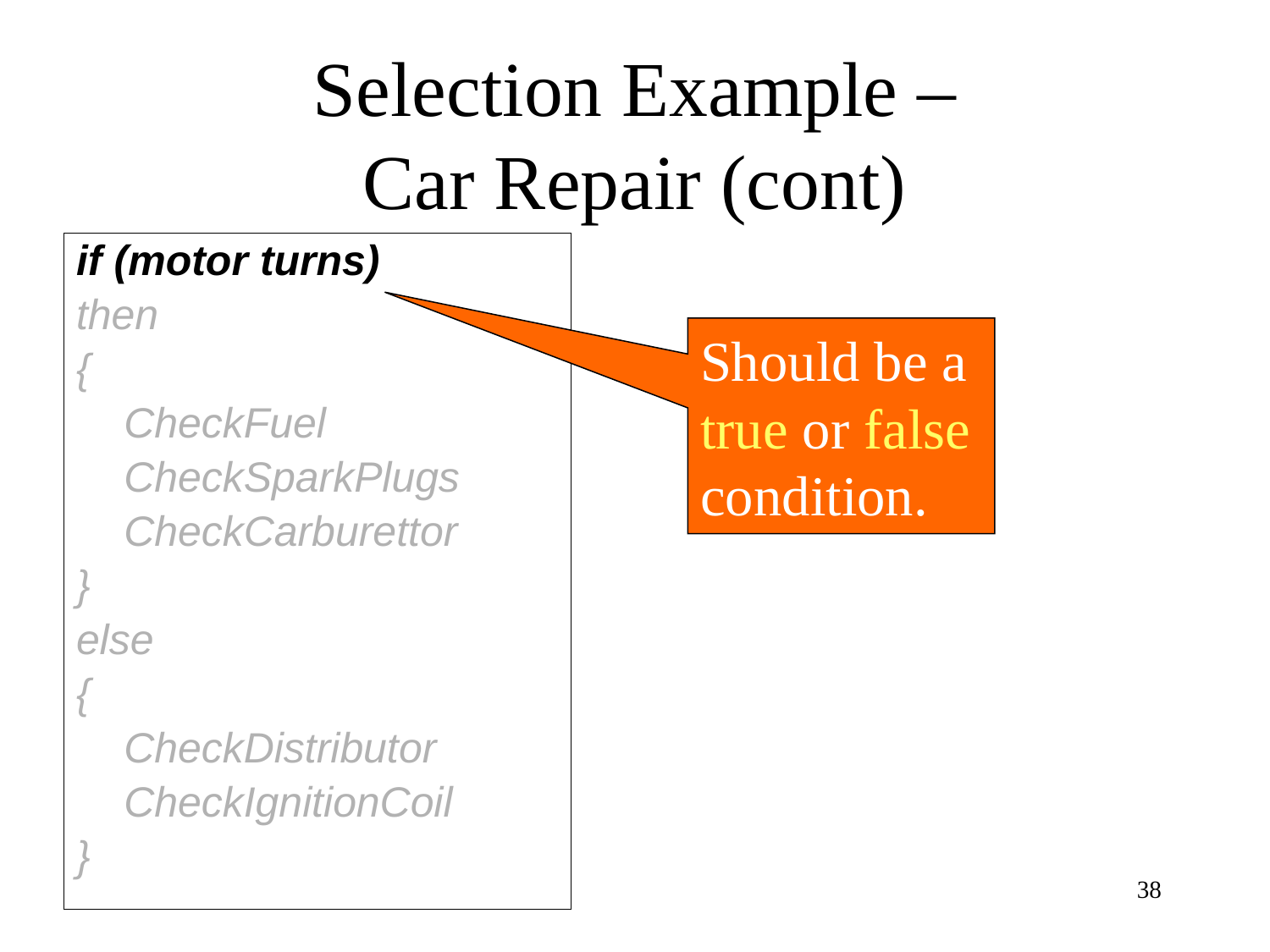

# Selection Example – Car Repair (cont)
if (motor turns)
then
{
	CheckFuel
	CheckSparkPlugs
	CheckCarburettor
}
else
{
	CheckDistributor
	CheckIgnitionCoil
}
Should be a true or false condition.
38